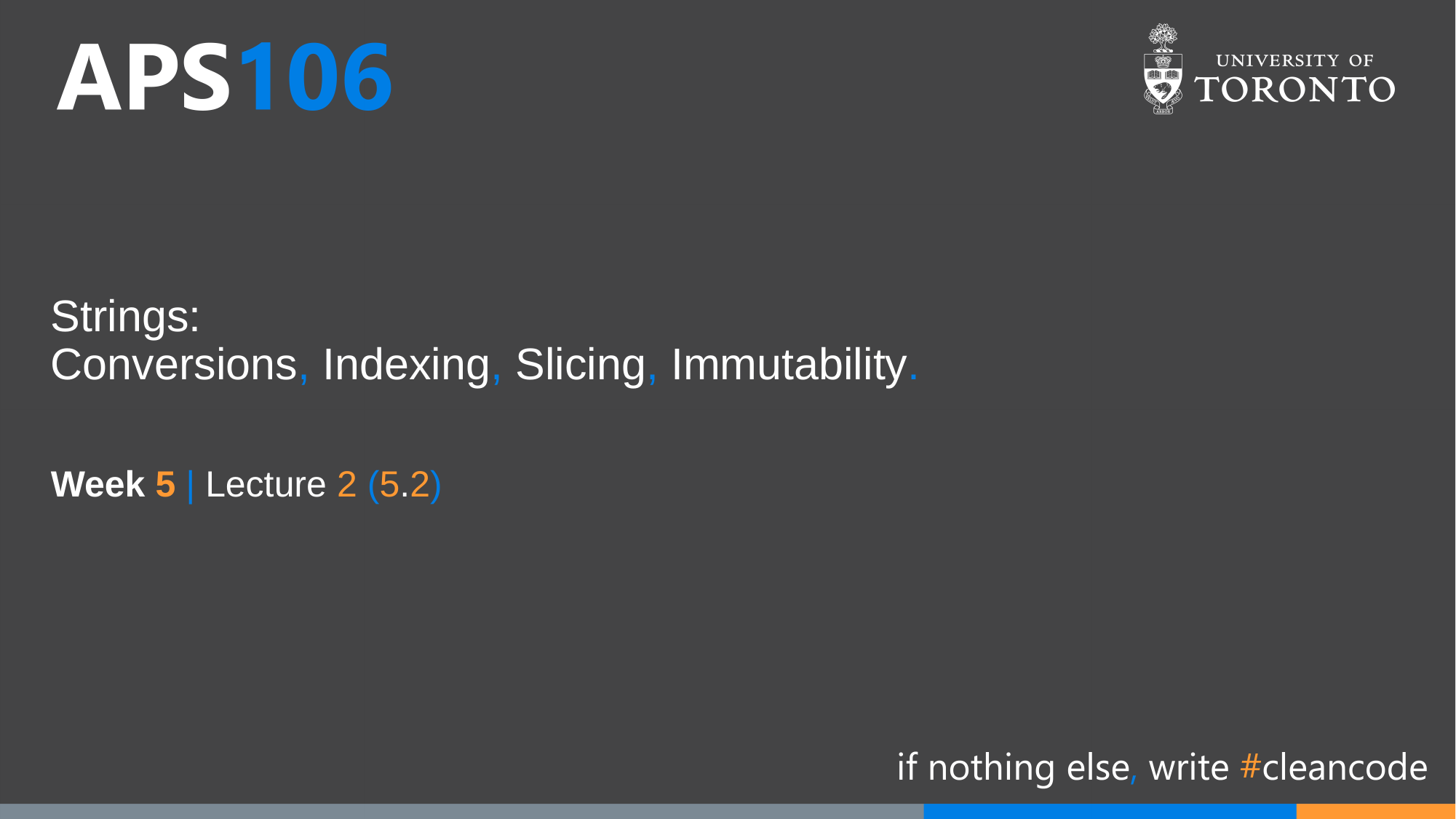

# Strings: Conversions, Indexing, Slicing, Immutability.
Week 5 | Lecture 2 (5.2)